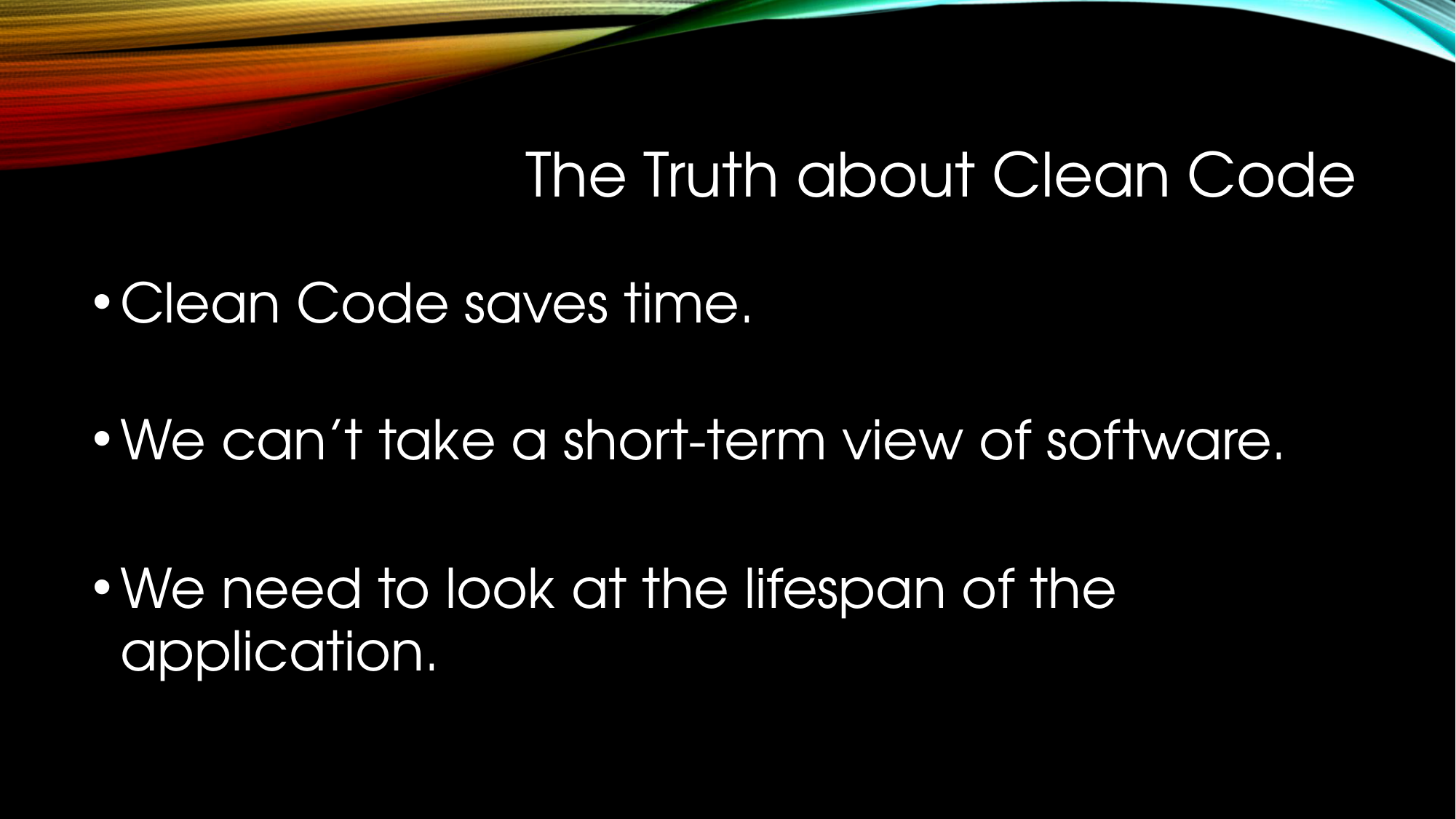

# The Truth about Clean Code
Clean Code saves time.

We can’t take a short-term view of software.

We need to look at the lifespan of the
application.